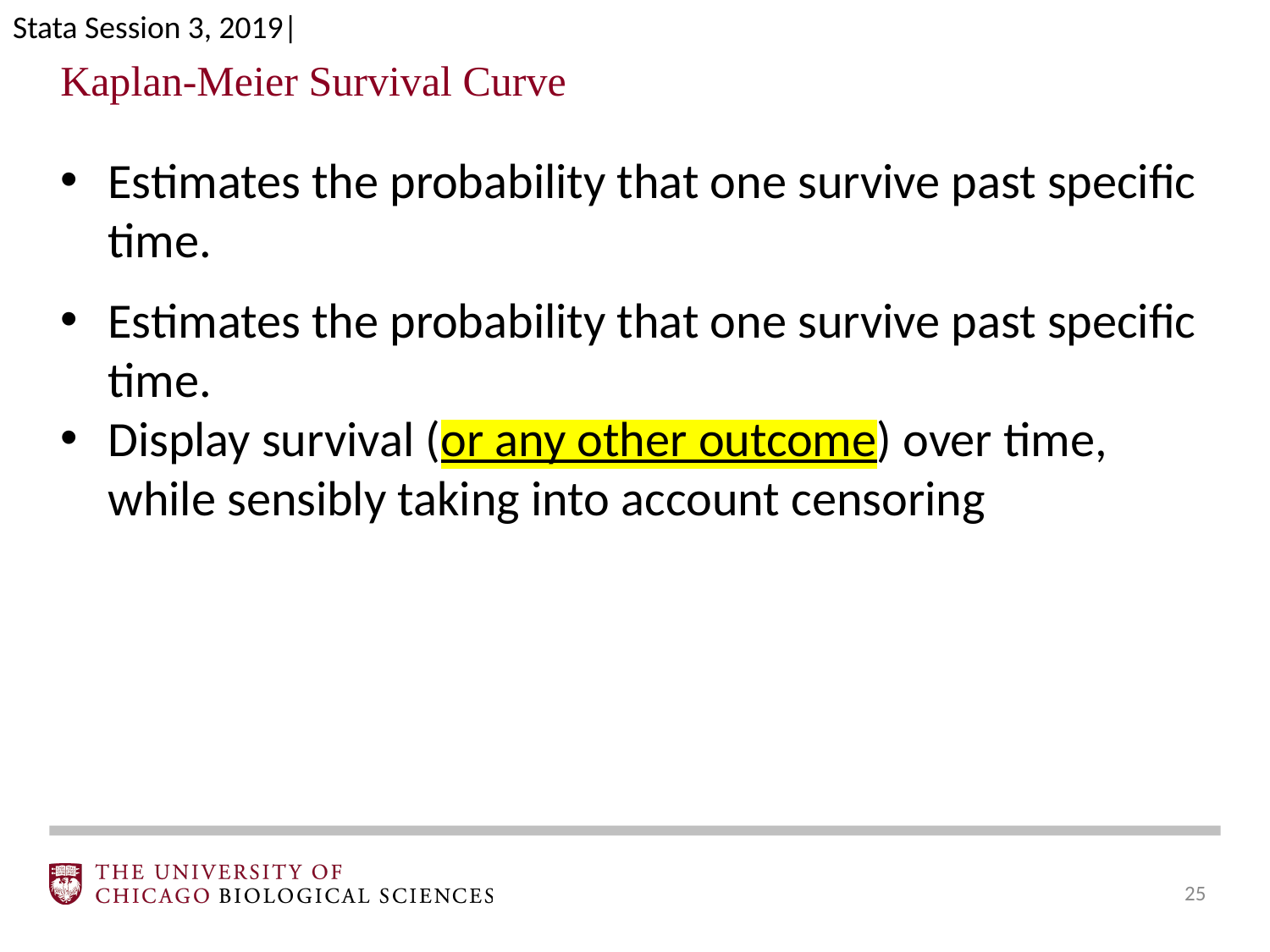

Stata Session 3, 2019|
Kaplan-Meier Survival Curve

Estimates the probability that one survive past specific time.
Estimates the probability that one survive past specific time.
Display survival (or any other outcome) over time, while sensibly taking into account censoring

25